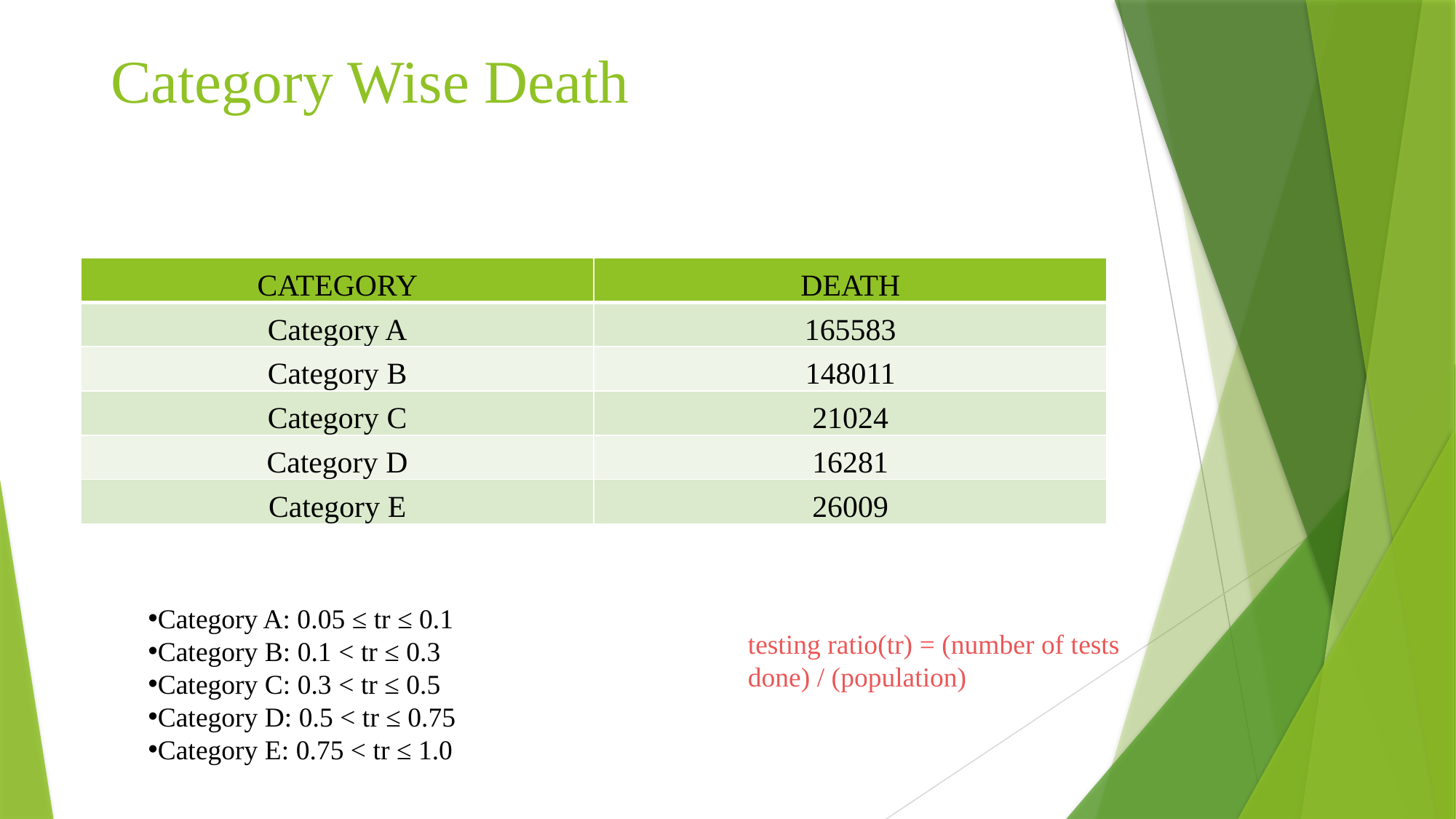

# Category Wise Death
| CATEGORY | DEATH |
| --- | --- |
| Category A | 165583 |
| Category B | 148011 |
| Category C | 21024 |
| Category D | 16281 |
| Category E | 26009 |
Category A: 0.05 ≤ tr ≤ 0.1
Category B: 0.1 < tr ≤ 0.3
Category C: 0.3 < tr ≤ 0.5
Category D: 0.5 < tr ≤ 0.75
Category E: 0.75 < tr ≤ 1.0

testing ratio(tr) = (number of tests done) / (population)